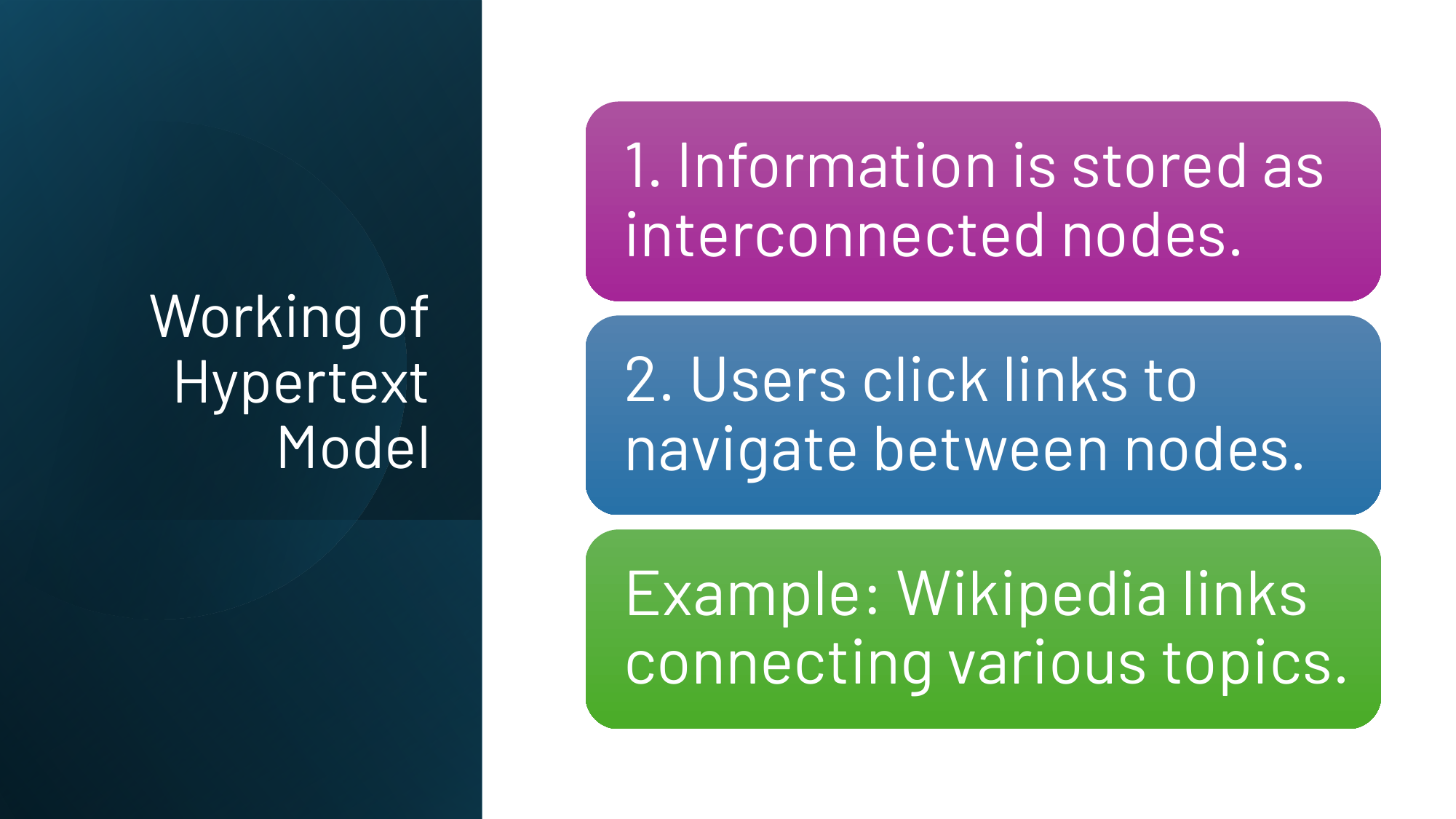

1. Information is stored as interconnected nodes.
2. Users click links to navigate between nodes.
Example: Wikipedia links connecting various topics.

# Working of Hypertext Model